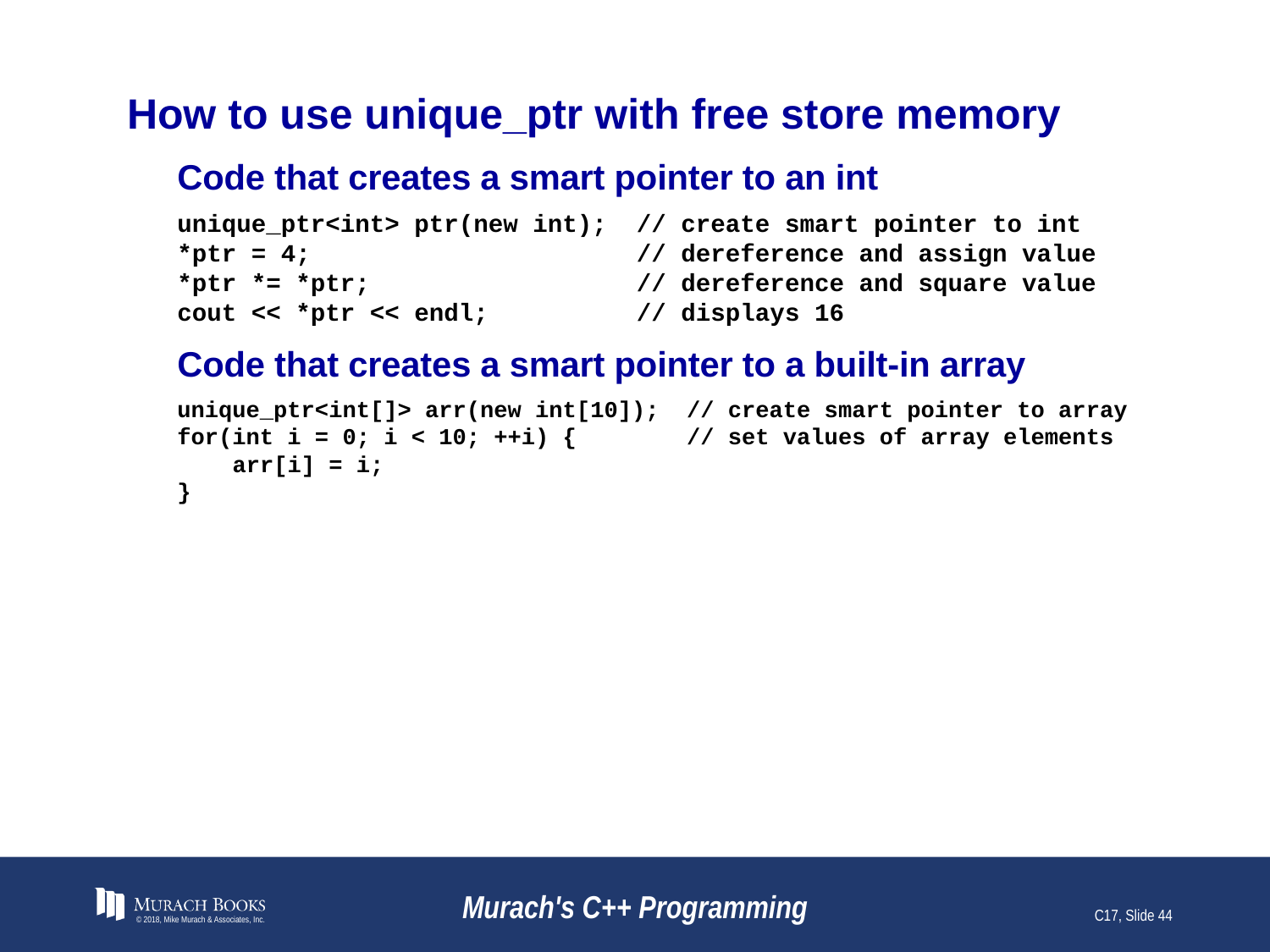

# How to use unique_ptr with free store memory
Code that creates a smart pointer to an int
unique_ptr<int> ptr(new int);  // create smart pointer to int
*ptr = 4;                      // dereference and assign value
*ptr *= *ptr;                  // dereference and square value
cout << *ptr << endl;          // displays 16
Code that creates a smart pointer to a built-in array
unique_ptr<int[]> arr(new int[10]);  // create smart pointer to array
for(int i = 0; i < 10; ++i) {        // set values of array elements
    arr[i] = i;
}

© 2018, Mike Murach & Associates, Inc.
Murach's C++ Programming

C17, Slide 44